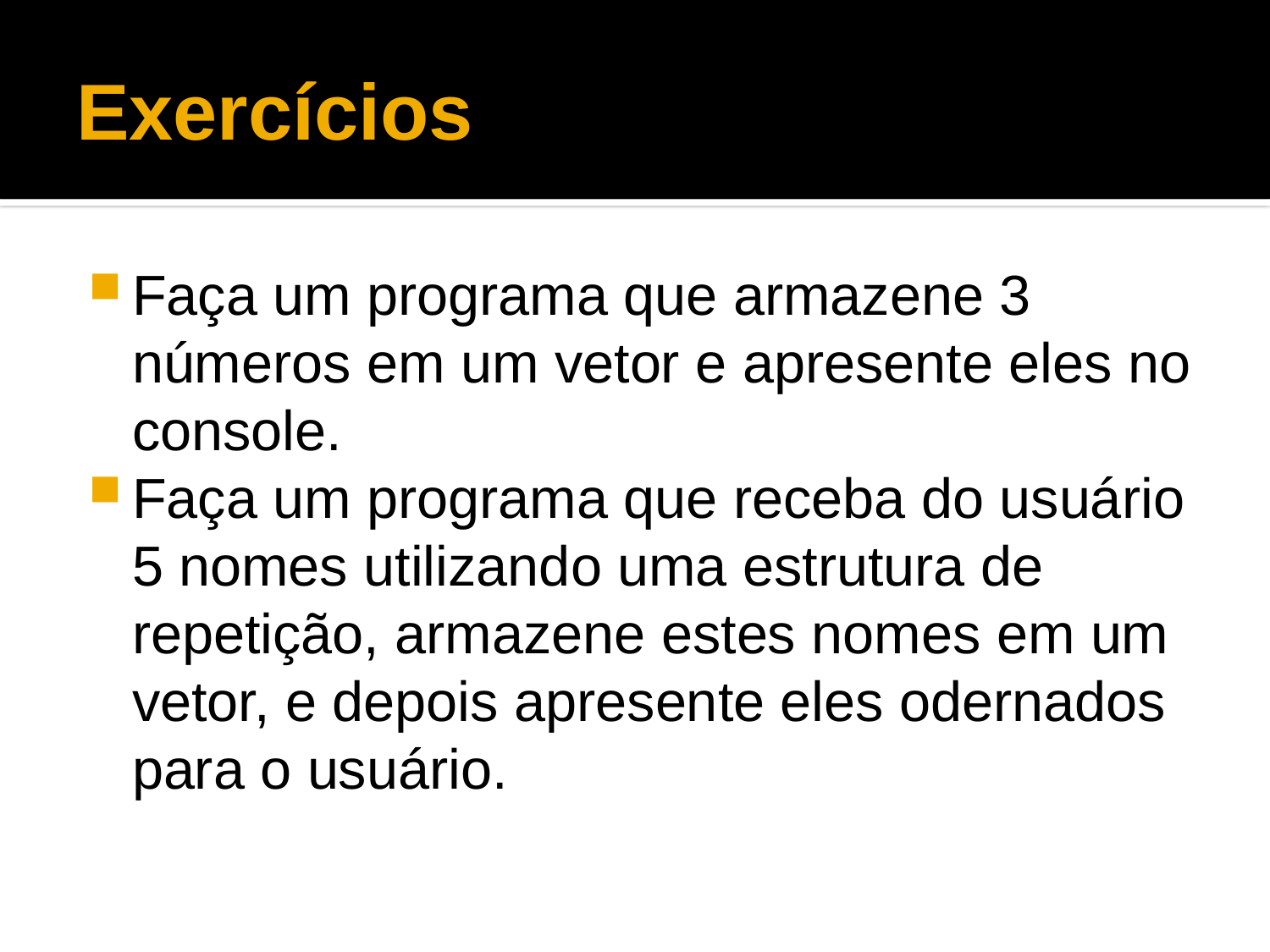

# Exercícios
Faça um programa que armazene 3 números em um vetor e apresente eles no console.
Faça um programa que receba do usuário 5 nomes utilizando uma estrutura de repetição, armazene estes nomes em um vetor, e depois apresente eles odernados para o usuário.